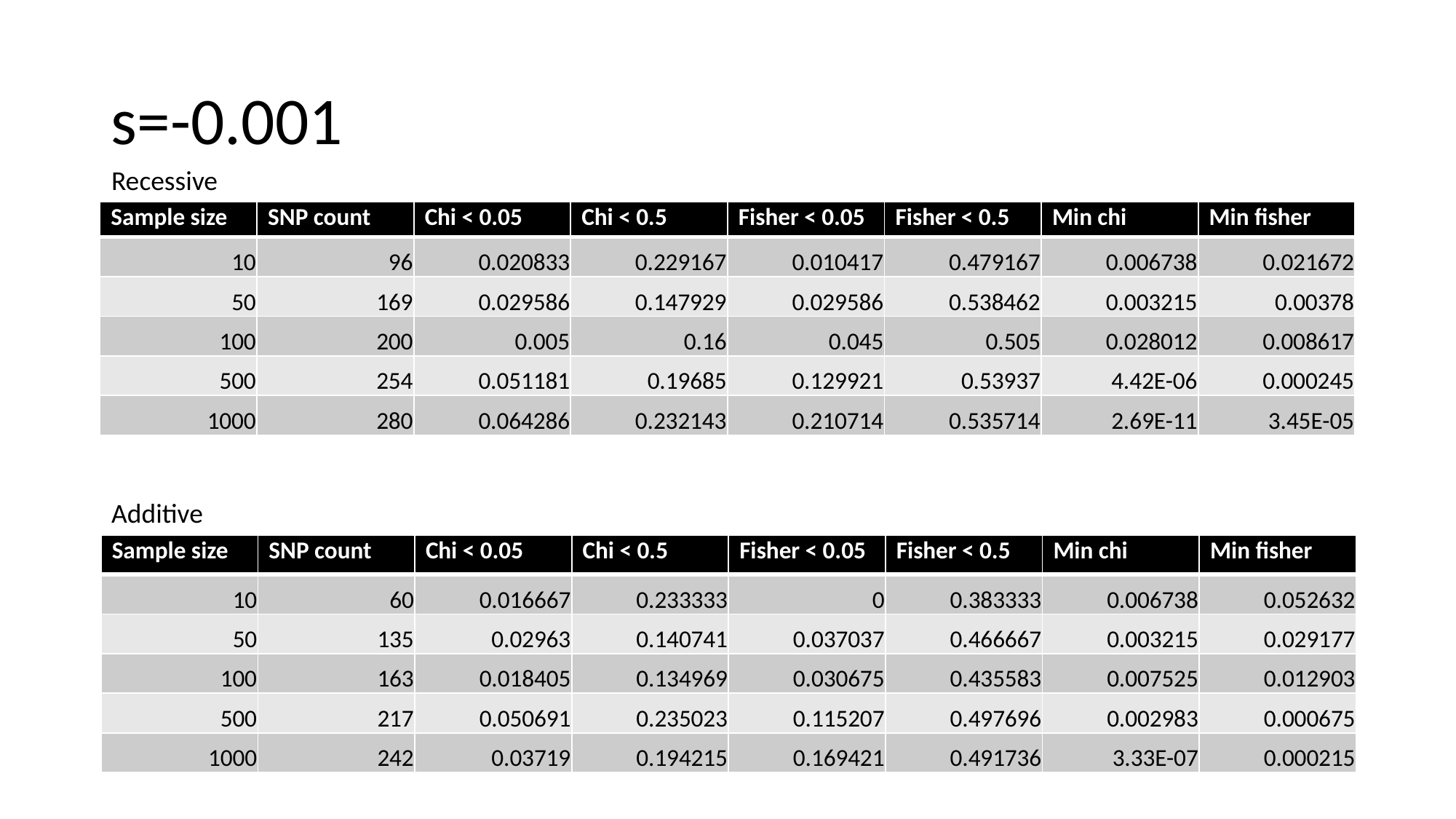

# s=-0.001
Recessive
| Sample size | SNP count | Chi < 0.05 | Chi < 0.5 | Fisher < 0.05 | Fisher < 0.5 | Min chi | Min fisher |
| --- | --- | --- | --- | --- | --- | --- | --- |
| 10 | 96 | 0.020833 | 0.229167 | 0.010417 | 0.479167 | 0.006738 | 0.021672 |
| 50 | 169 | 0.029586 | 0.147929 | 0.029586 | 0.538462 | 0.003215 | 0.00378 |
| 100 | 200 | 0.005 | 0.16 | 0.045 | 0.505 | 0.028012 | 0.008617 |
| 500 | 254 | 0.051181 | 0.19685 | 0.129921 | 0.53937 | 4.42E-06 | 0.000245 |
| 1000 | 280 | 0.064286 | 0.232143 | 0.210714 | 0.535714 | 2.69E-11 | 3.45E-05 |
Additive
| Sample size | SNP count | Chi < 0.05 | Chi < 0.5 | Fisher < 0.05 | Fisher < 0.5 | Min chi | Min fisher |
| --- | --- | --- | --- | --- | --- | --- | --- |
| 10 | 60 | 0.016667 | 0.233333 | 0 | 0.383333 | 0.006738 | 0.052632 |
| 50 | 135 | 0.02963 | 0.140741 | 0.037037 | 0.466667 | 0.003215 | 0.029177 |
| 100 | 163 | 0.018405 | 0.134969 | 0.030675 | 0.435583 | 0.007525 | 0.012903 |
| 500 | 217 | 0.050691 | 0.235023 | 0.115207 | 0.497696 | 0.002983 | 0.000675 |
| 1000 | 242 | 0.03719 | 0.194215 | 0.169421 | 0.491736 | 3.33E-07 | 0.000215 |